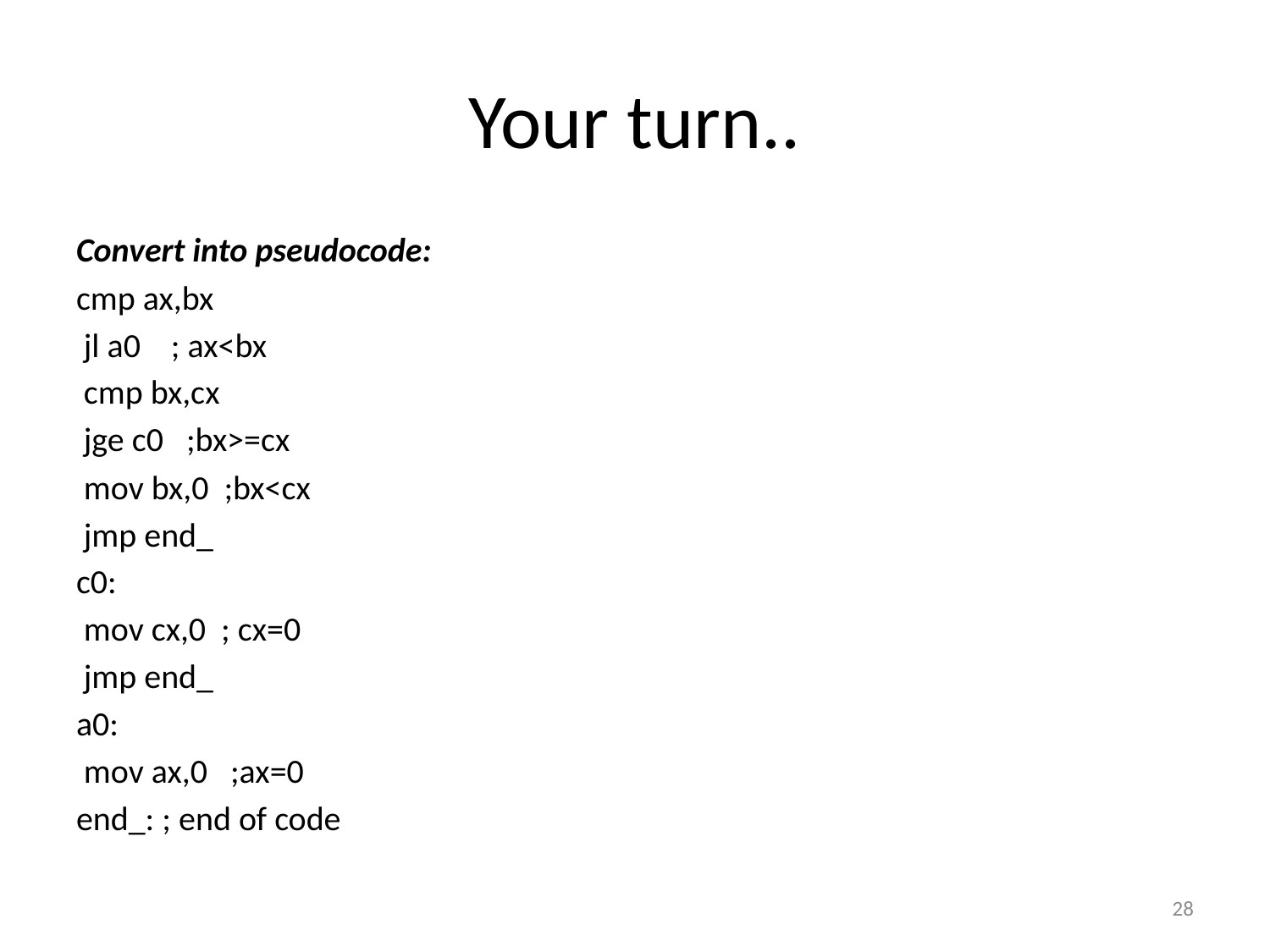

# Your turn..
Convert into pseudocode:
cmp ax,bx
 jl a0    ; ax<bx
 cmp bx,cx
 jge c0   ;bx>=cx
 mov bx,0  ;bx<cx
 jmp end_
c0:
 mov cx,0  ; cx=0
 jmp end_
a0:
 mov ax,0   ;ax=0
end_: ; end of code
28